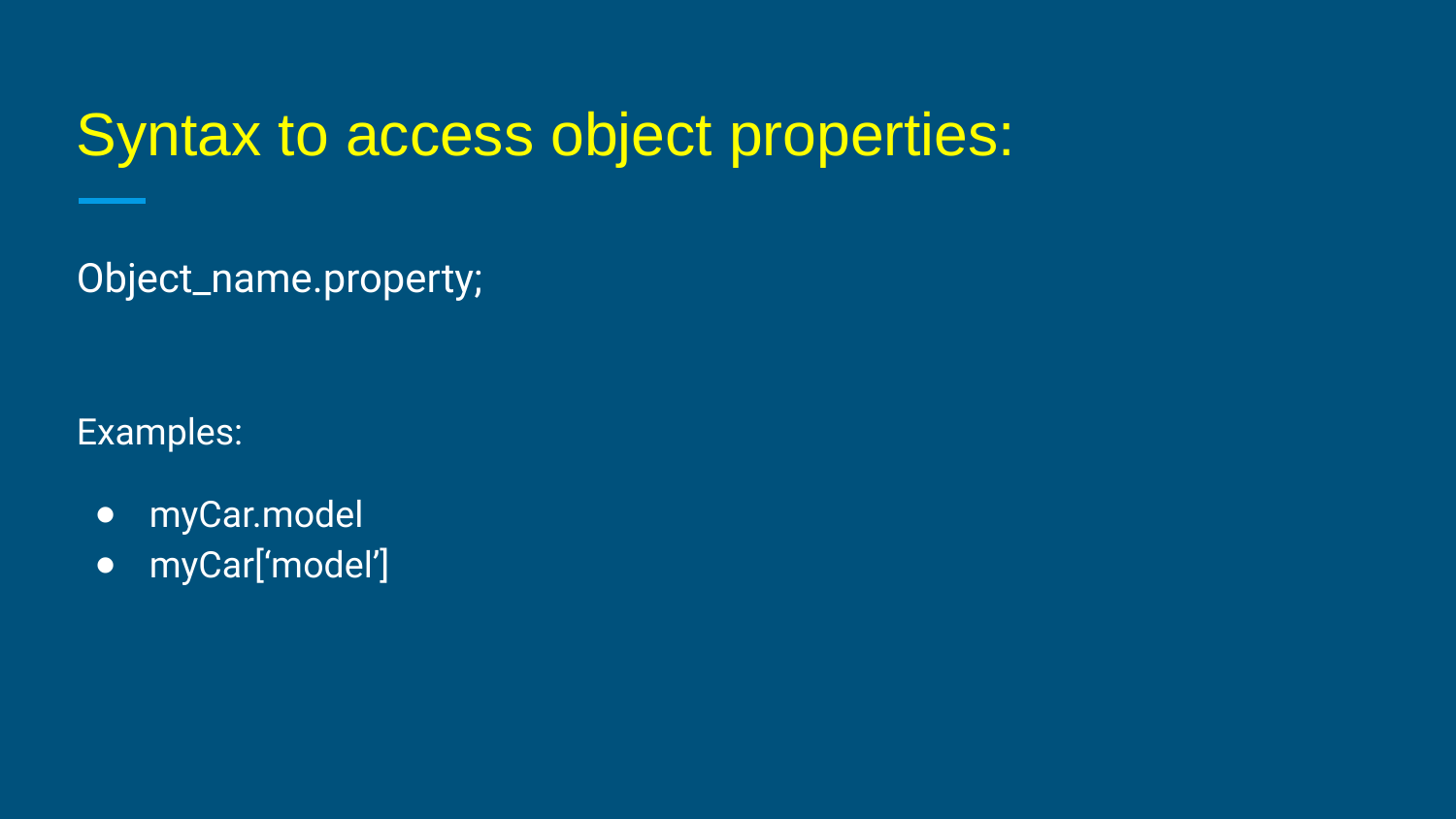

# Syntax to access object properties:
Object_name.property;

Examples:
myCar.model
myCar[‘model’]